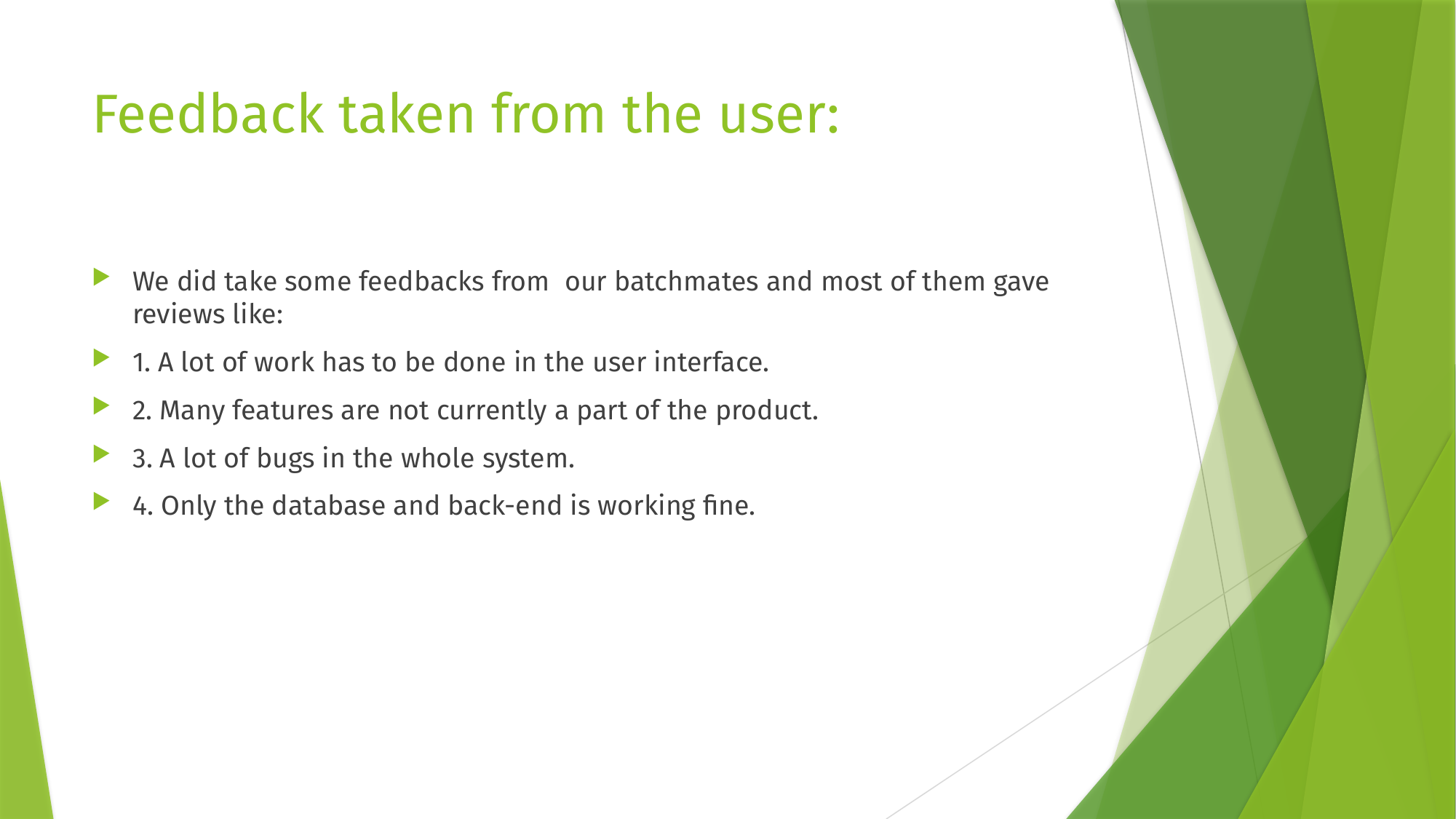

# Feedback taken from the user:
We did take some feedbacks from  our batchmates and most of them gave reviews like:
1. A lot of work has to be done in the user interface.
2. Many features are not currently a part of the product.
3. A lot of bugs in the whole system.
4. Only the database and back-end is working fine.